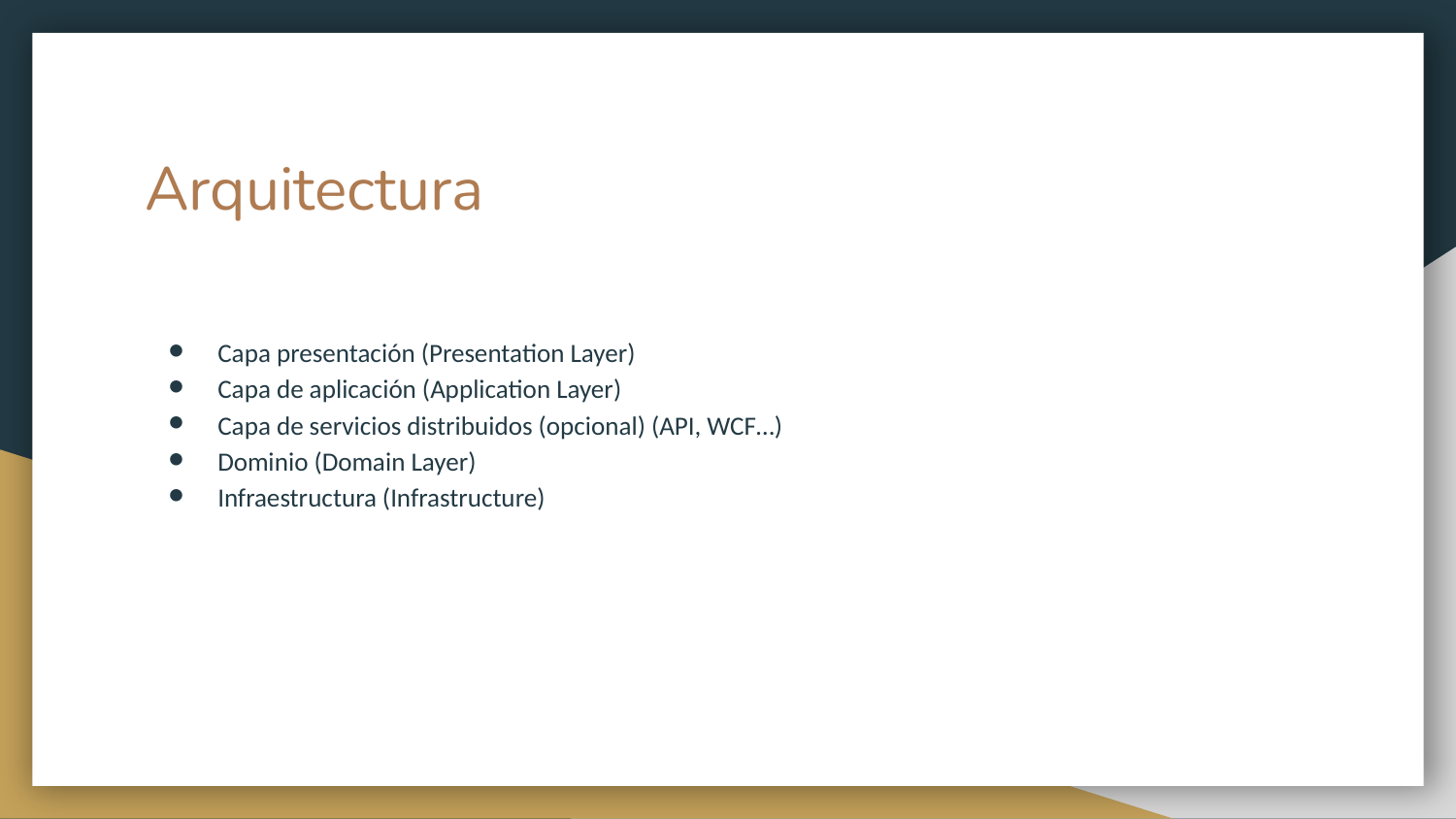

# Arquitectura
Capa presentación (Presentation Layer)
Capa de aplicación (Application Layer)
Capa de servicios distribuidos (opcional) (API, WCF…)
Dominio (Domain Layer)
Infraestructura (Infrastructure)